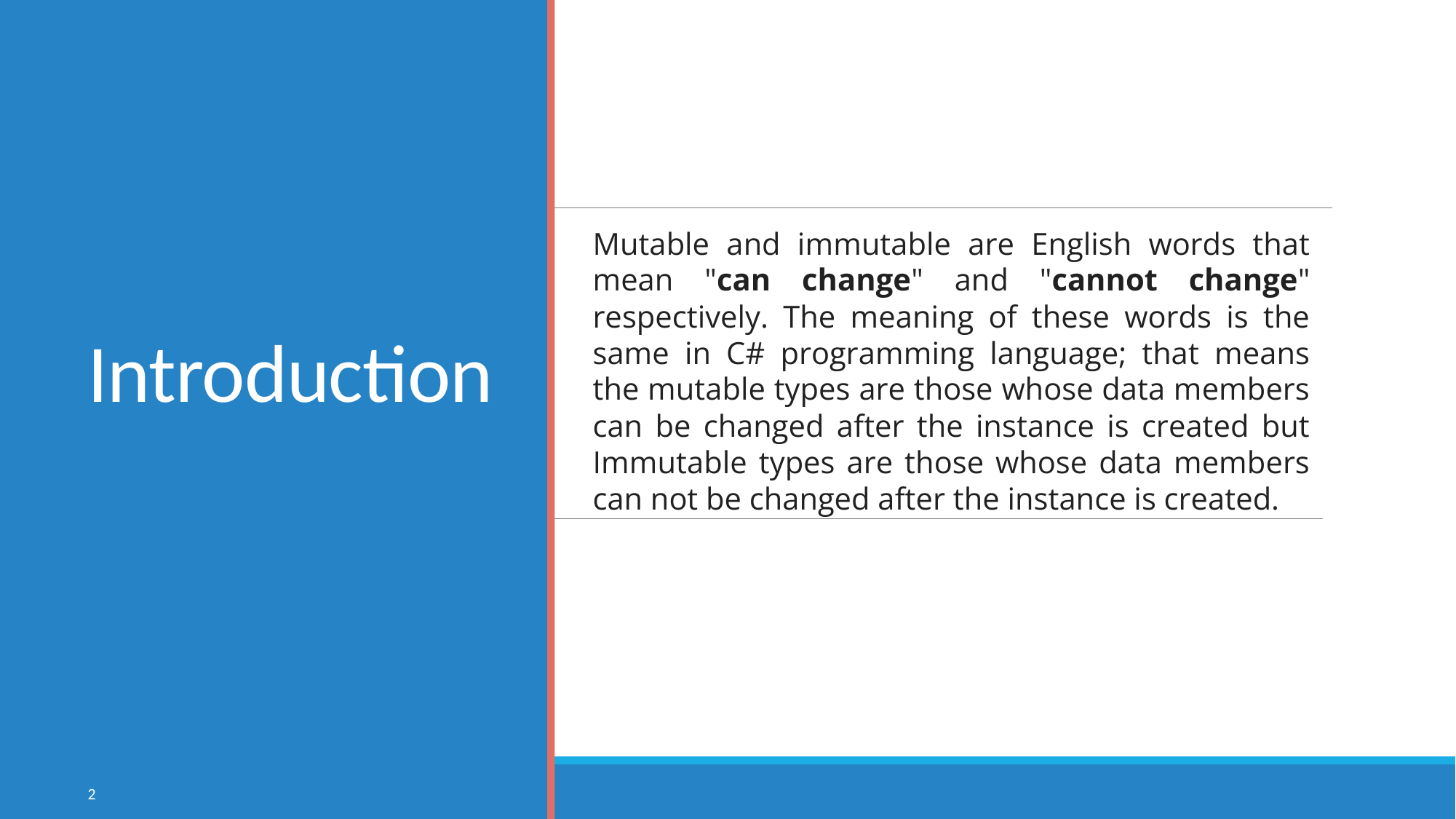

# Introduction

Mutable and immutable are English words that mean "can change" and "cannot change" respectively. The meaning of these words is the same in C# programming language; that means the mutable types are those whose data members can be changed after the instance is created but Immutable types are those whose data members can not be changed after the instance is created.

2